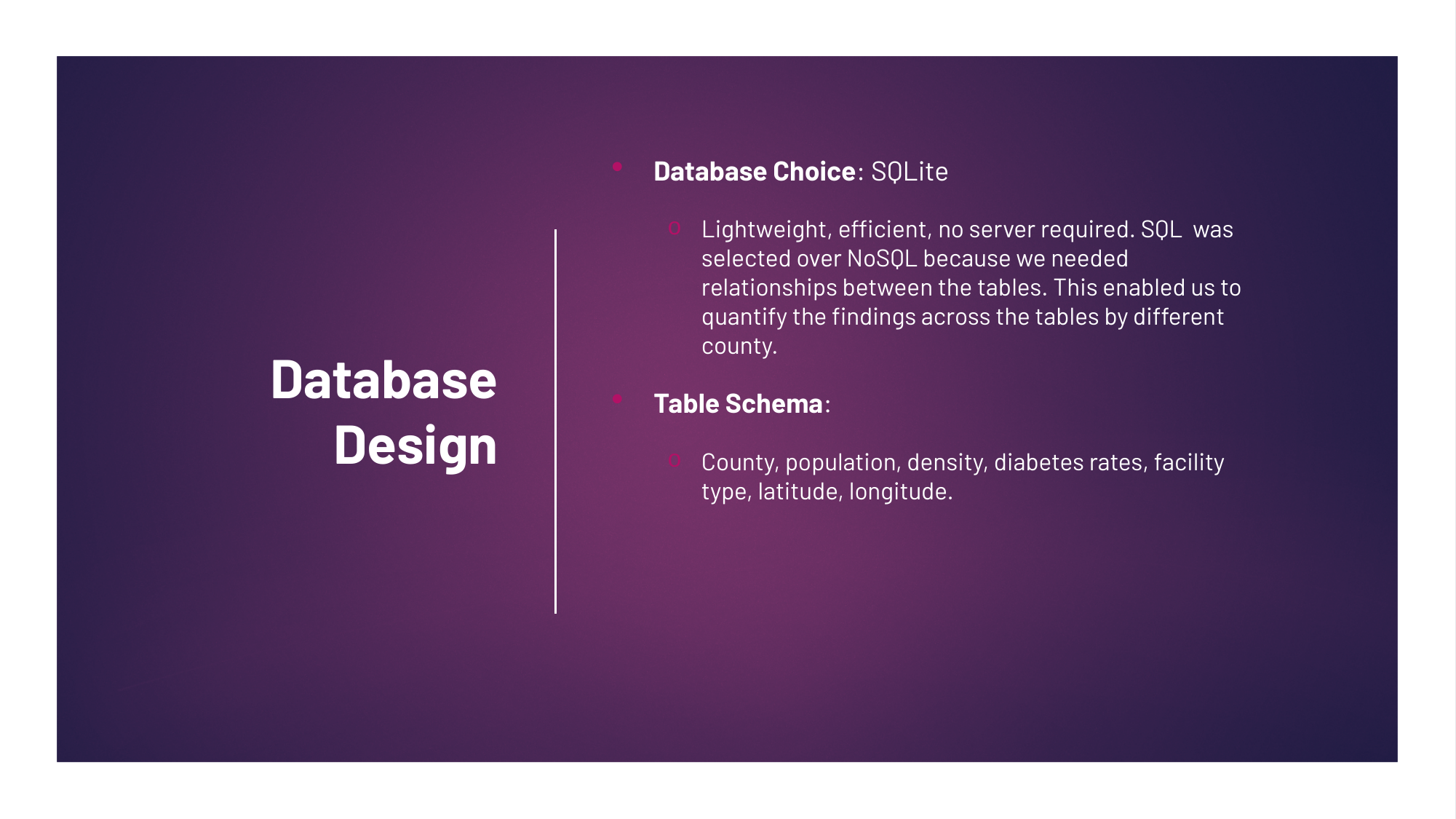

# Database Design
Database Choice: SQLite
Lightweight, efficient, no server required. SQL  was selected over NoSQL because we needed relationships between the tables. This enabled us to quantify the findings across the tables by different county.
Table Schema:
County, population, density, diabetes rates, facility type, latitude, longitude.